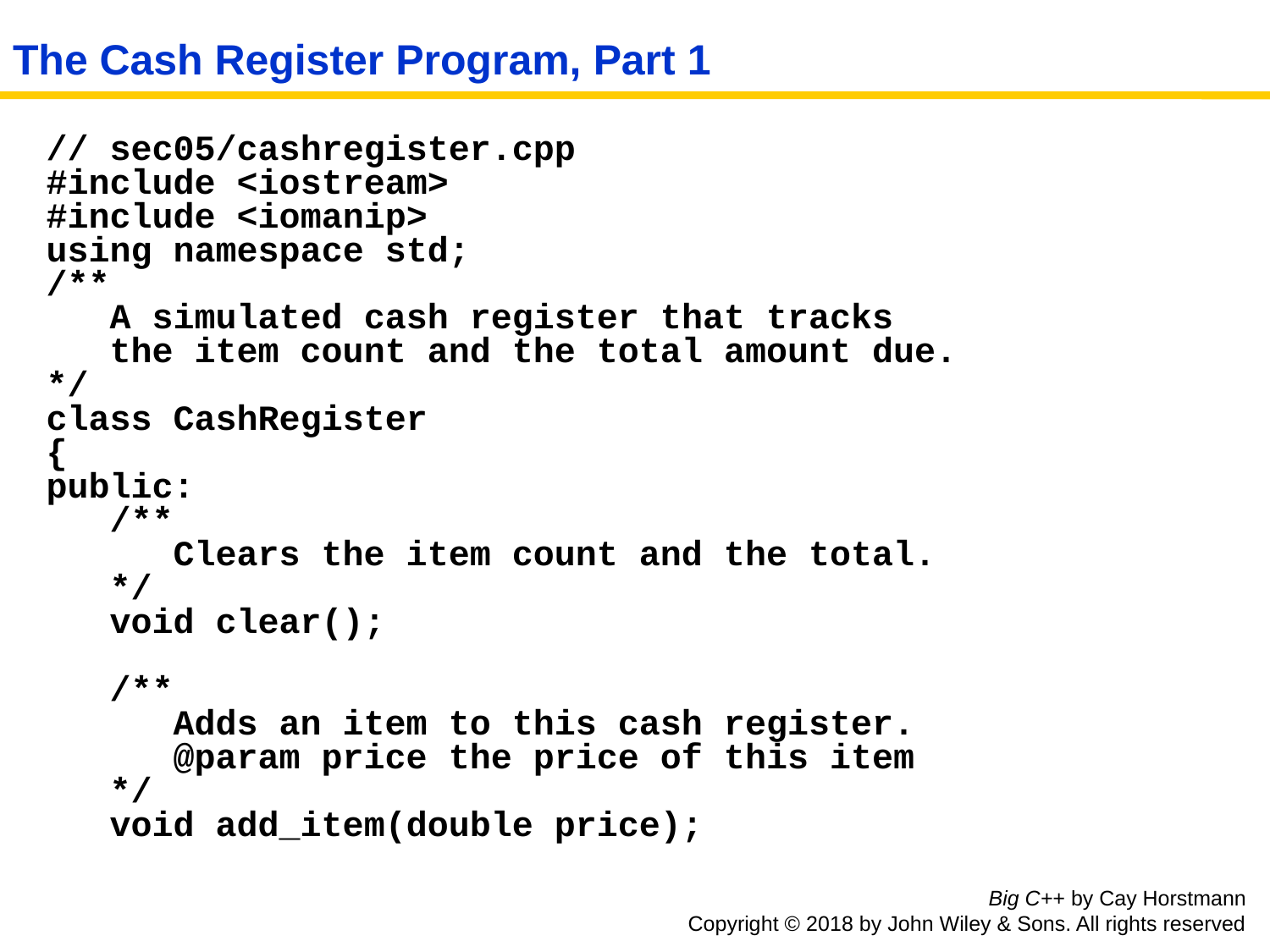

# The Cash Register Program, Part 1
// sec05/cashregister.cpp
#include <iostream>
#include <iomanip>
using namespace std;
/**
   A simulated cash register that tracks
   the item count and the total amount due.
*/
class CashRegister
{
public:
   /**
      Clears the item count and the total.
   */
   void clear();

   /**
      Adds an item to this cash register.
      @param price the price of this item
   */
   void add_item(double price);

Big C++ by Cay Horstmann
Copyright © 2018 by John Wiley & Sons. All rights reserved